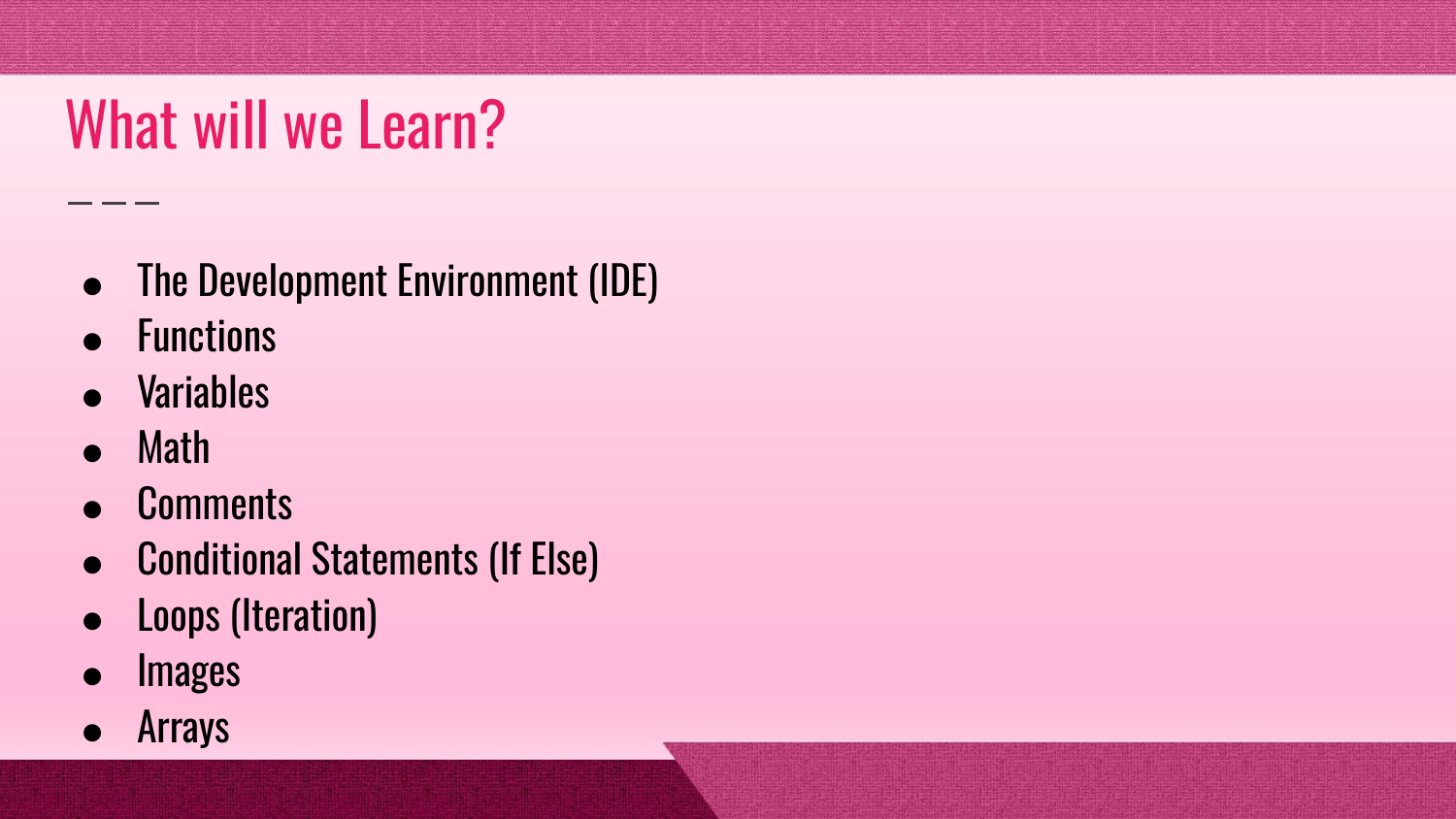

# What will we Learn?
The Development Environment (IDE)
Functions
Variables
Math
Comments
Conditional Statements (If Else)
Loops (Iteration)
Images
Arrays